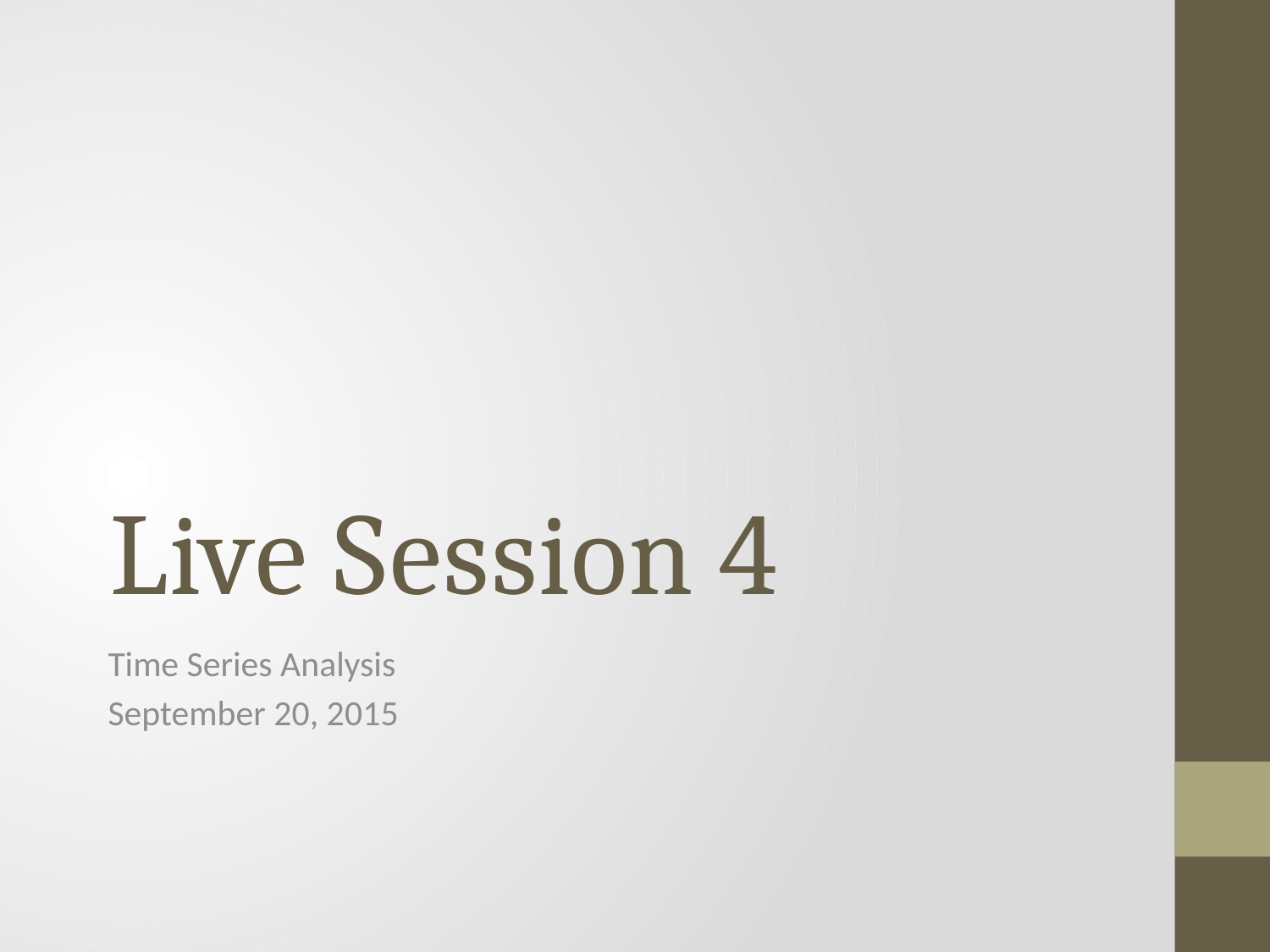

# Live Session 4
Time Series Analysis
September 20, 2015